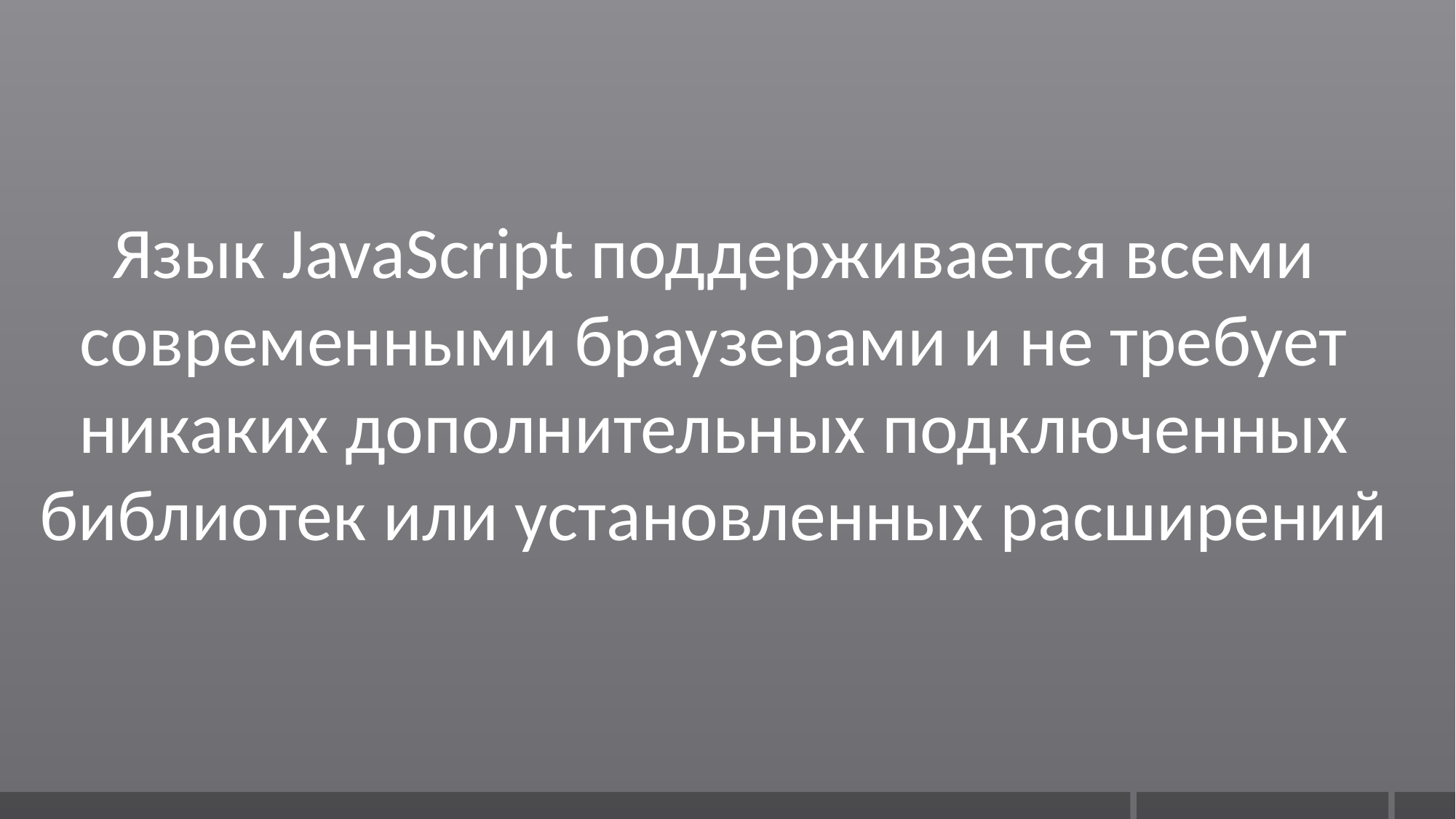

Язык JavaScript поддерживается всеми
современными браузерами и не требует никаких дополнительных подключенных библиотек или установленных расширений